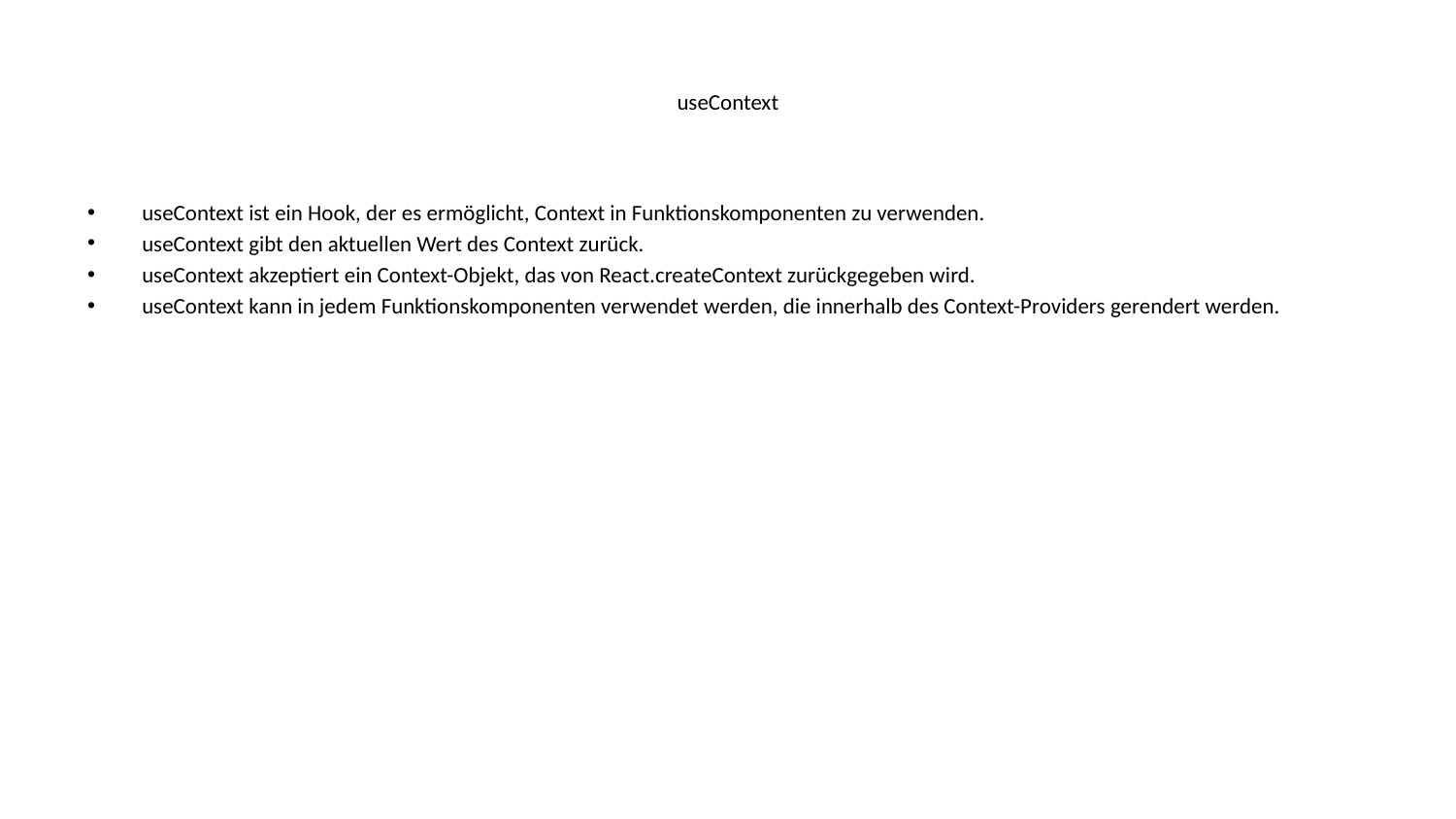

# useContext
useContext ist ein Hook, der es ermöglicht, Context in Funktionskomponenten zu verwenden.
useContext gibt den aktuellen Wert des Context zurück.
useContext akzeptiert ein Context-Objekt, das von React.createContext zurückgegeben wird.
useContext kann in jedem Funktionskomponenten verwendet werden, die innerhalb des Context-Providers gerendert werden.